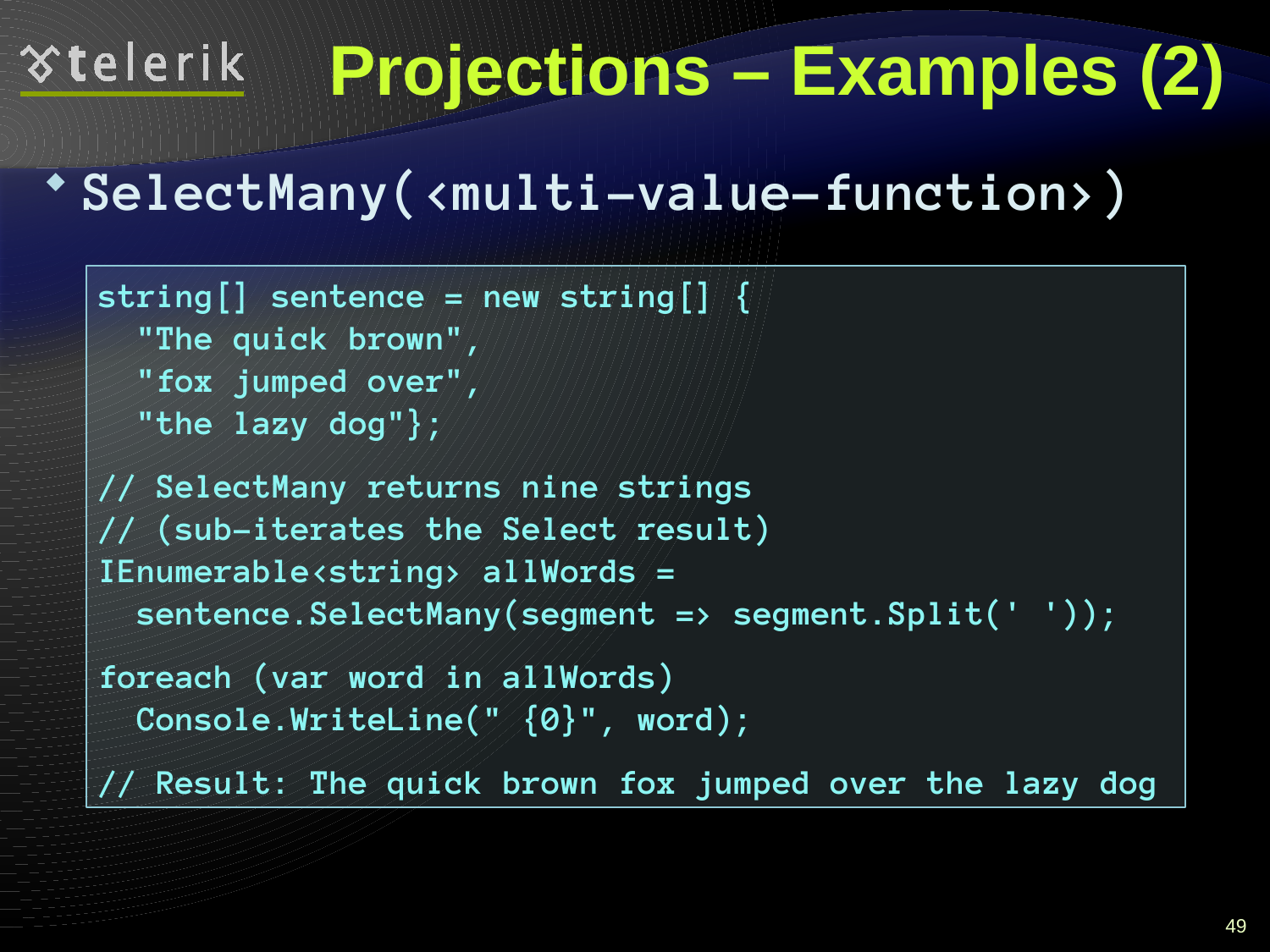

# Projections – Examples (2)
SelectMany(<multi-value-function>)

string[] sentence = new string[] {
  "The quick brown",
  "fox jumped over",
  "the lazy dog"};
// SelectMany returns nine strings
// (sub-iterates the Select result)
IEnumerable<string> allWords =
  sentence.SelectMany(segment => segment.Split(' '));
foreach (var word in allWords)
  Console.WriteLine(" {0}", word);
// Result: The quick brown fox jumped over the lazy dog
49